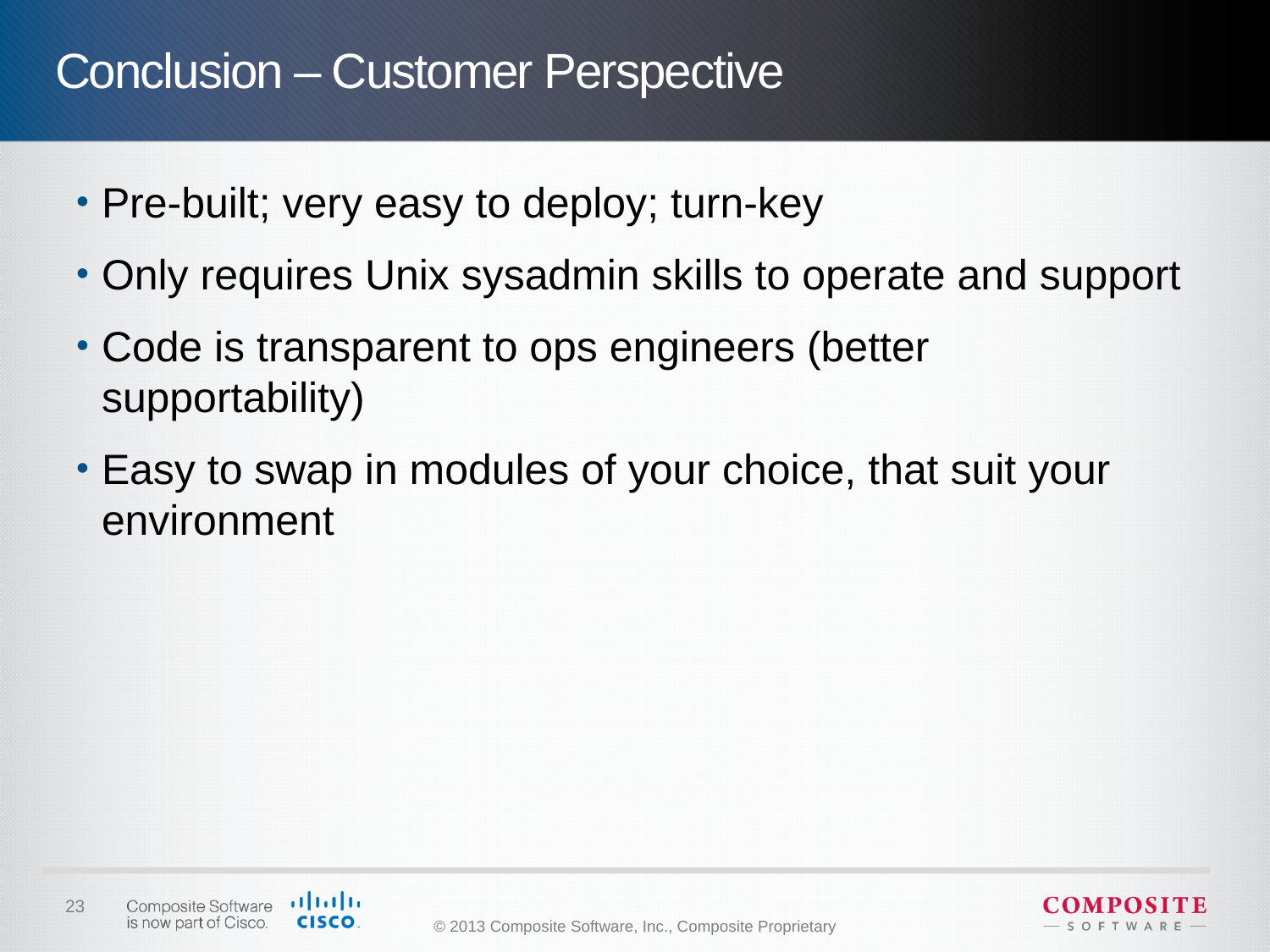

Conclusion – Customer Perspective
Pre-built; very easy to deploy; turn-key
Only requires Unix sysadmin skills to operate and support
Code is transparent to ops engineers (better supportability)
Easy to swap in modules of your choice, that suit your environment